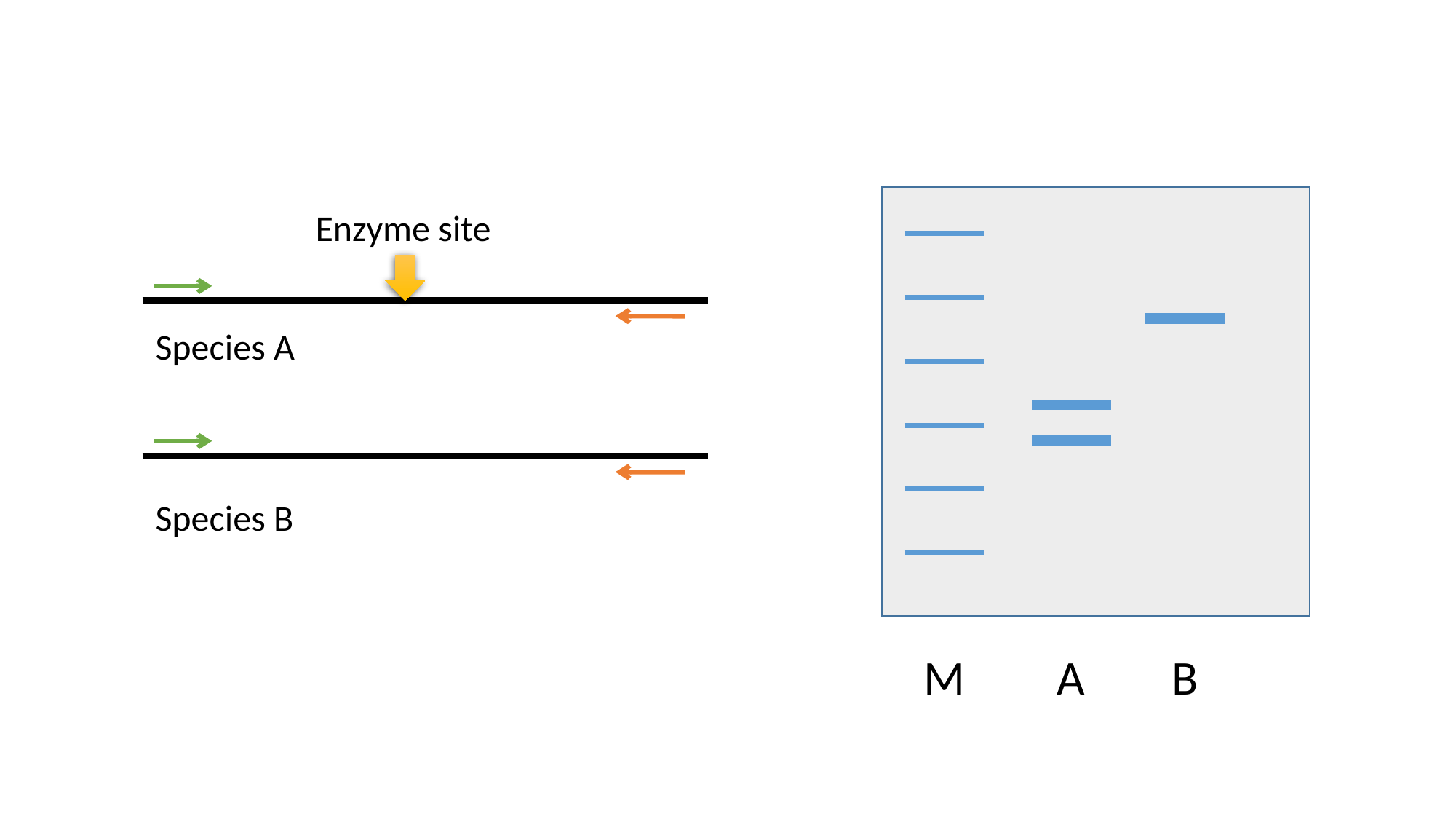

Enzyme site

Species A
Species B
M
A
B